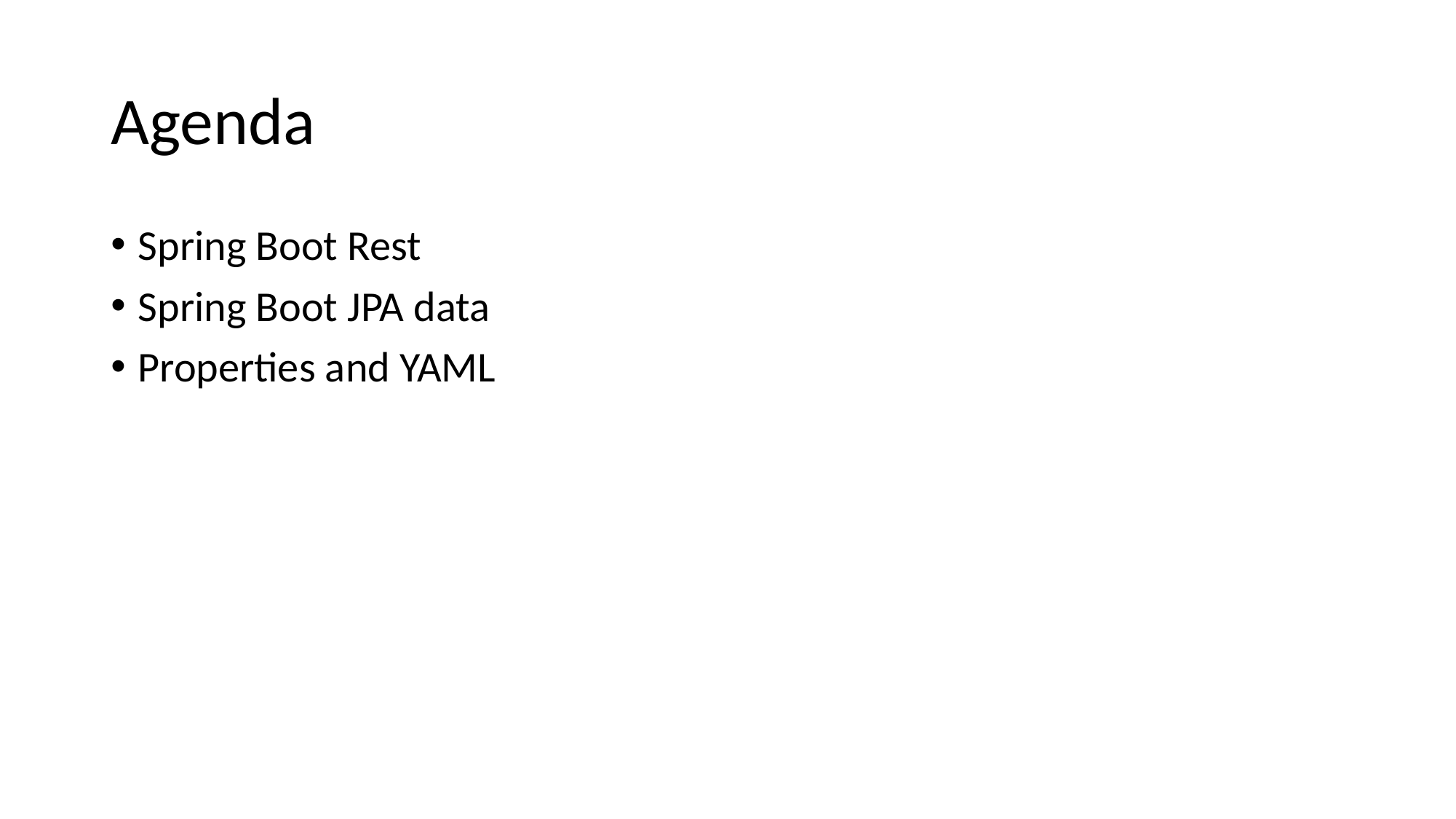

# Agenda
Spring Boot Rest
Spring Boot JPA data
Properties and YAML